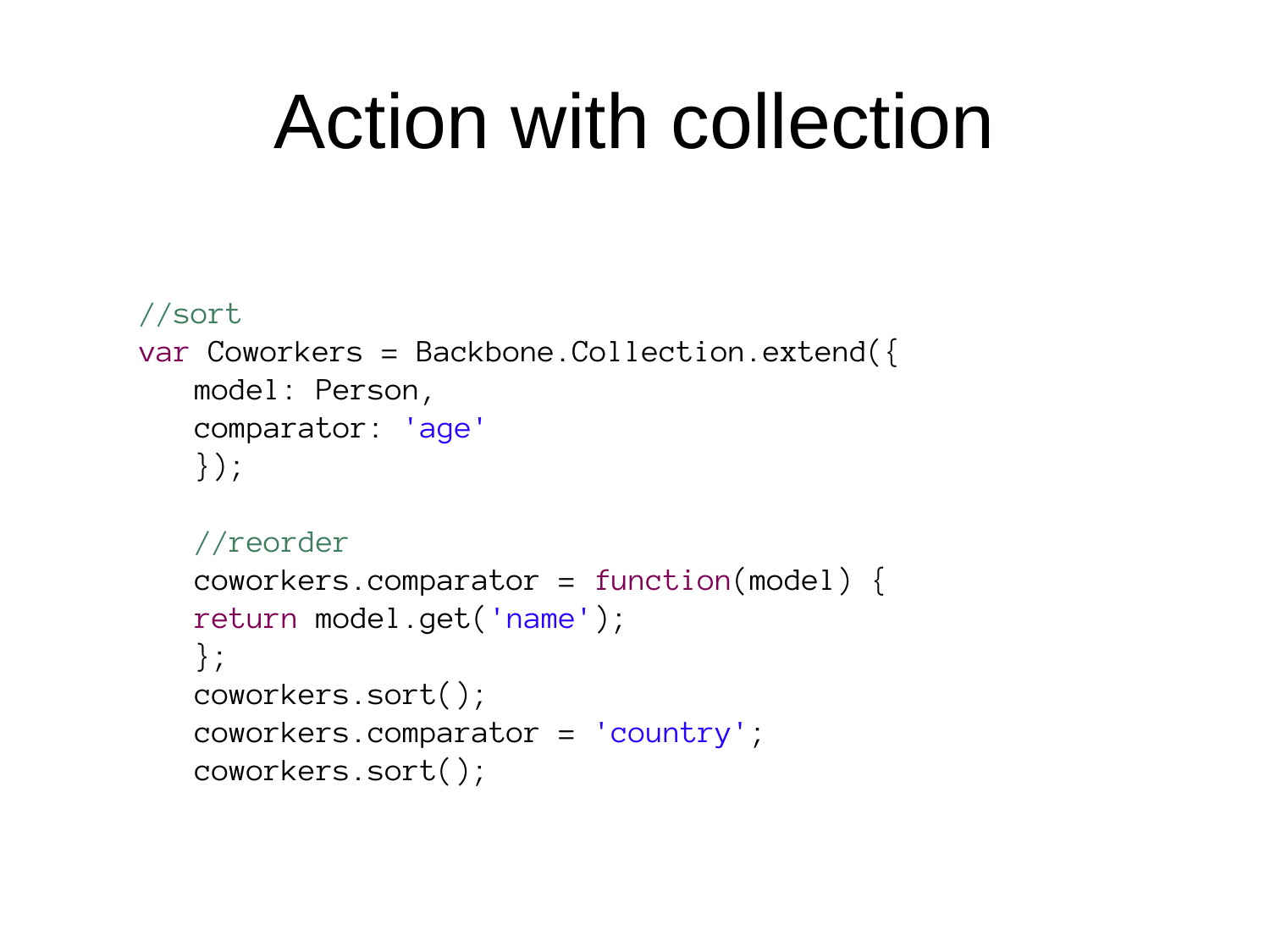

# Action with collection
//sort
var Coworkers = Backbone.Collection.extend({
model: Person,
comparator: 'age'
});

//reorder
coworkers.comparator = function(model) {
return model.get('name');
};
coworkers.sort();
coworkers.comparator = 'country';
coworkers.sort();